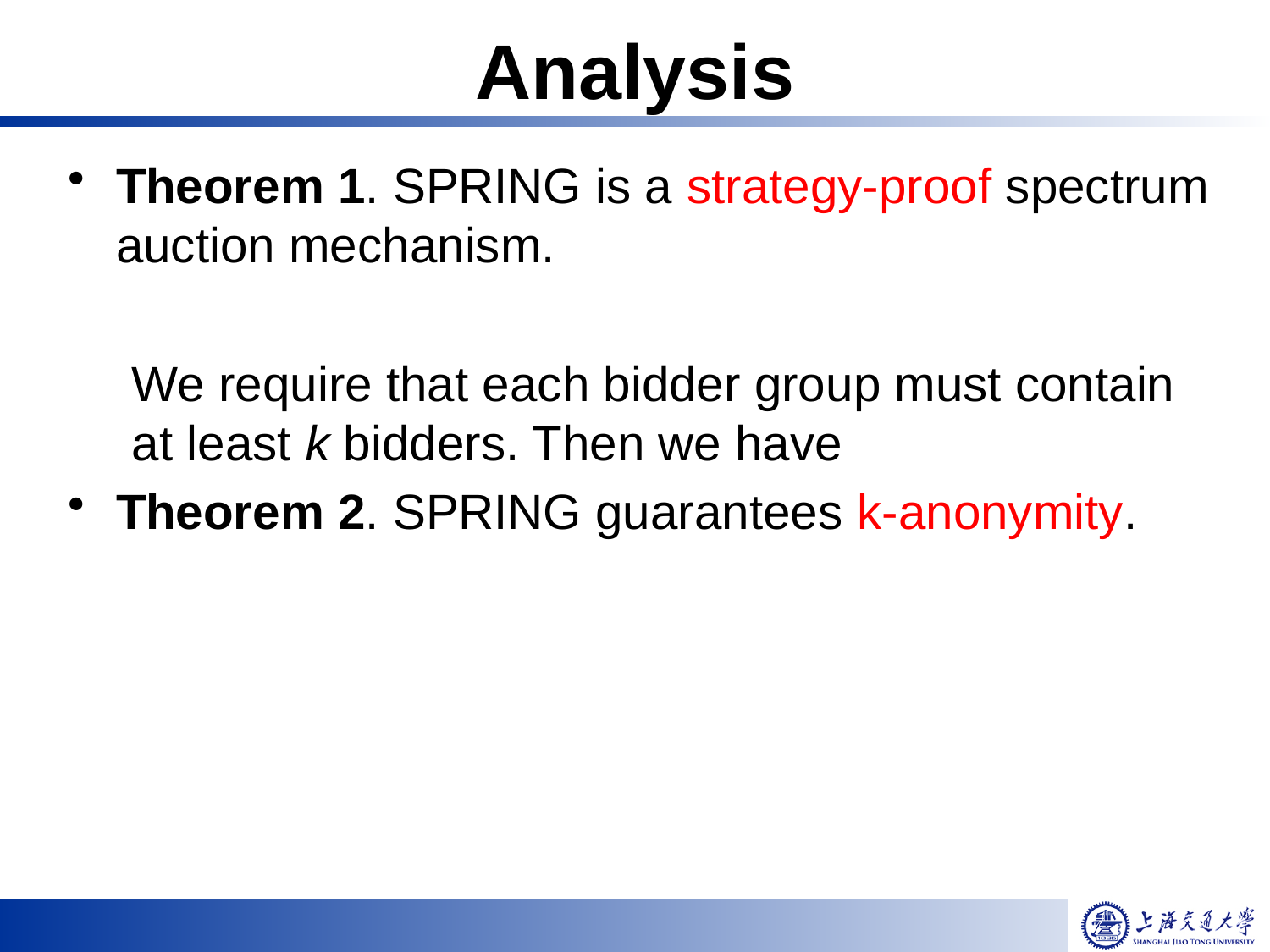

# Analysis
Theorem 1. SPRING is a strategy-proof spectrum auction mechanism.

We require that each bidder group must contain at least k bidders. Then we have
Theorem 2. SPRING guarantees k-anonymity.